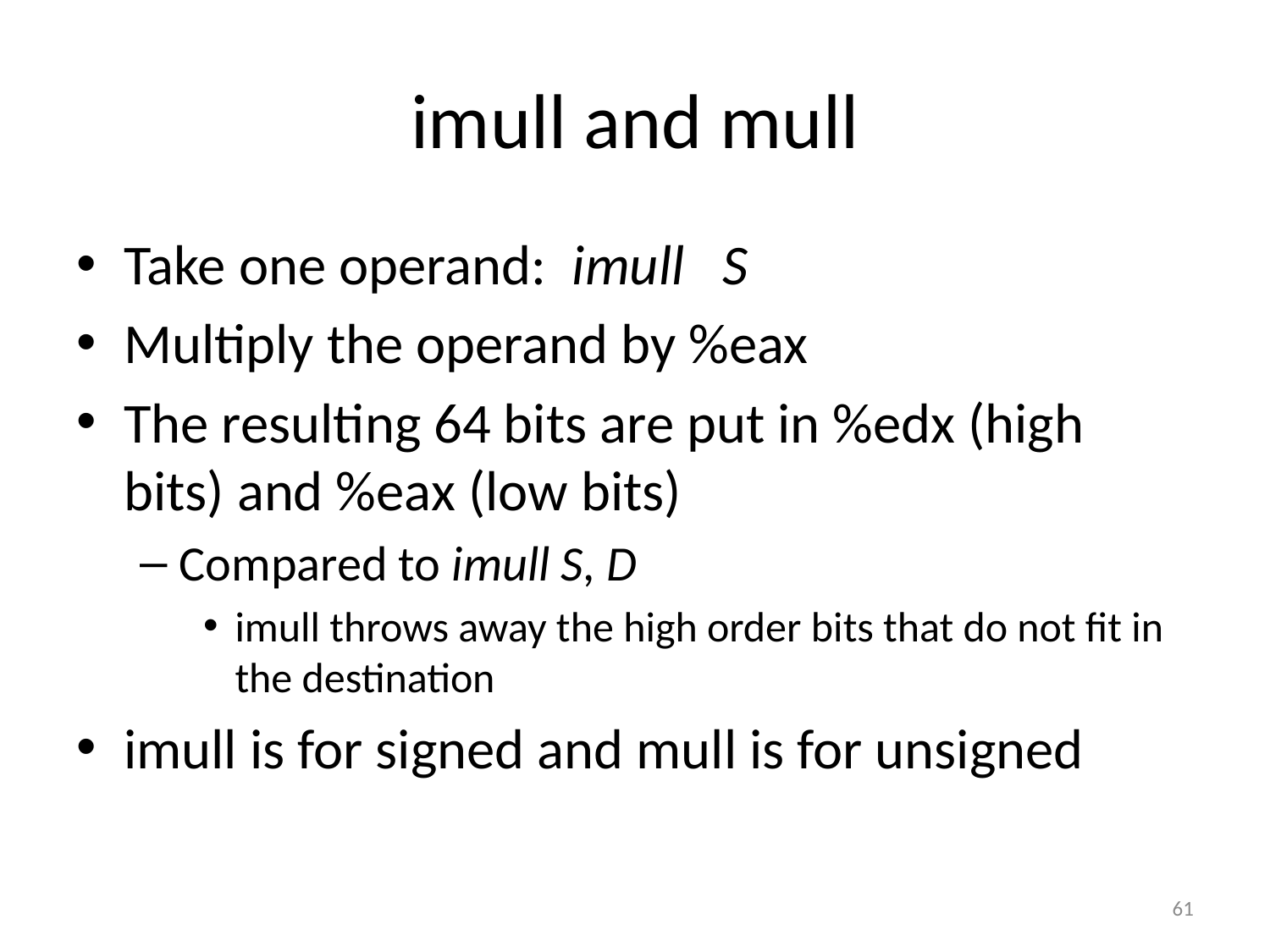

# imull and mull
Take one operand:  imull   S
Multiply the operand by %eax
The resulting 64 bits are put in %edx (high bits) and %eax (low bits)
Compared to imull S, D
imull throws away the high order bits that do not fit in the destination
imull is for signed and mull is for unsigned
61